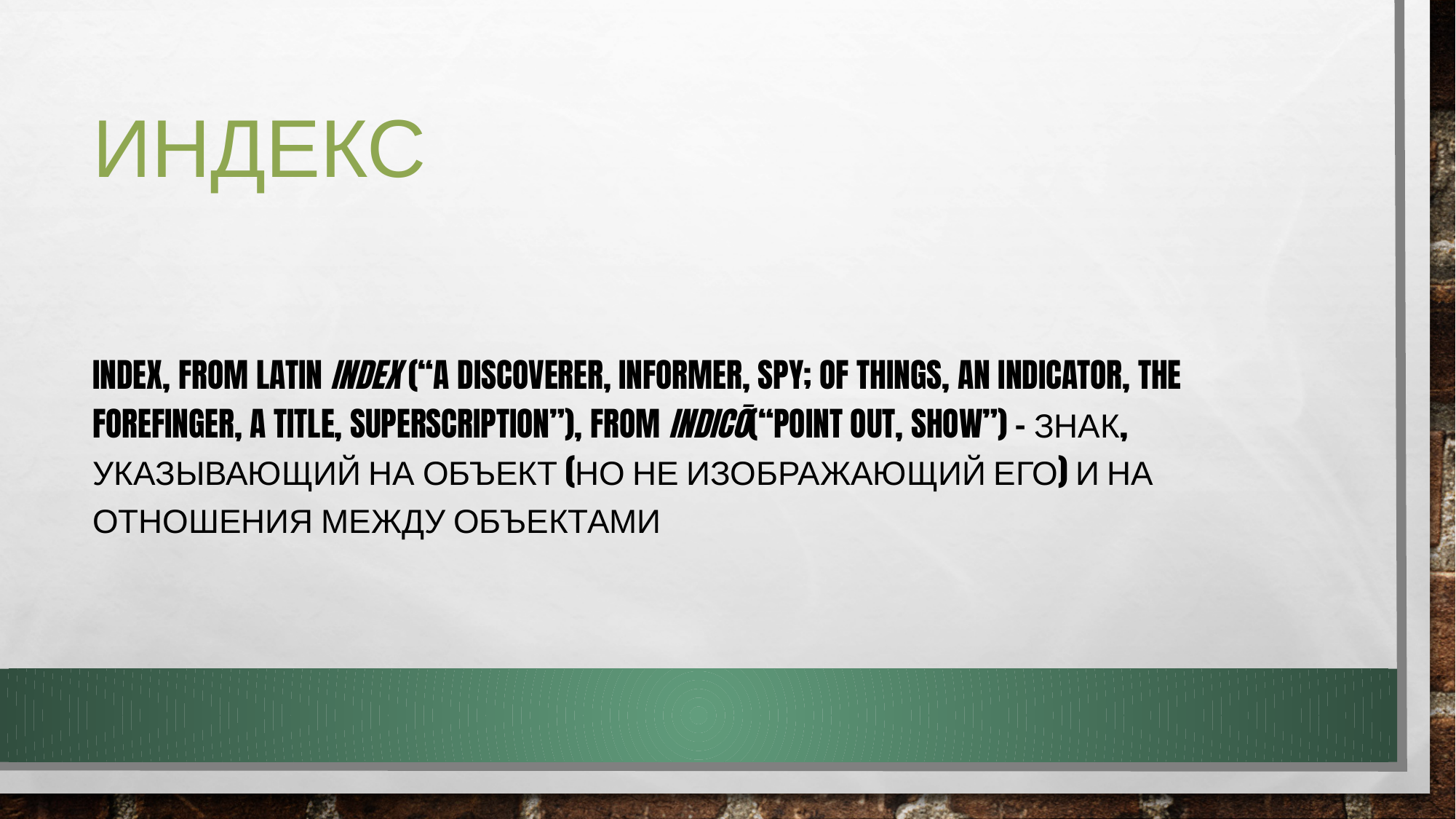

# Индекс
Index, From Latin index (“a discoverer, informer, spy; of things, an indicator, the forefinger, a title, superscription”), from indicō(“point out, show”) – знак, указывающий на объект (но не изображающий его) и на отношения между объектами